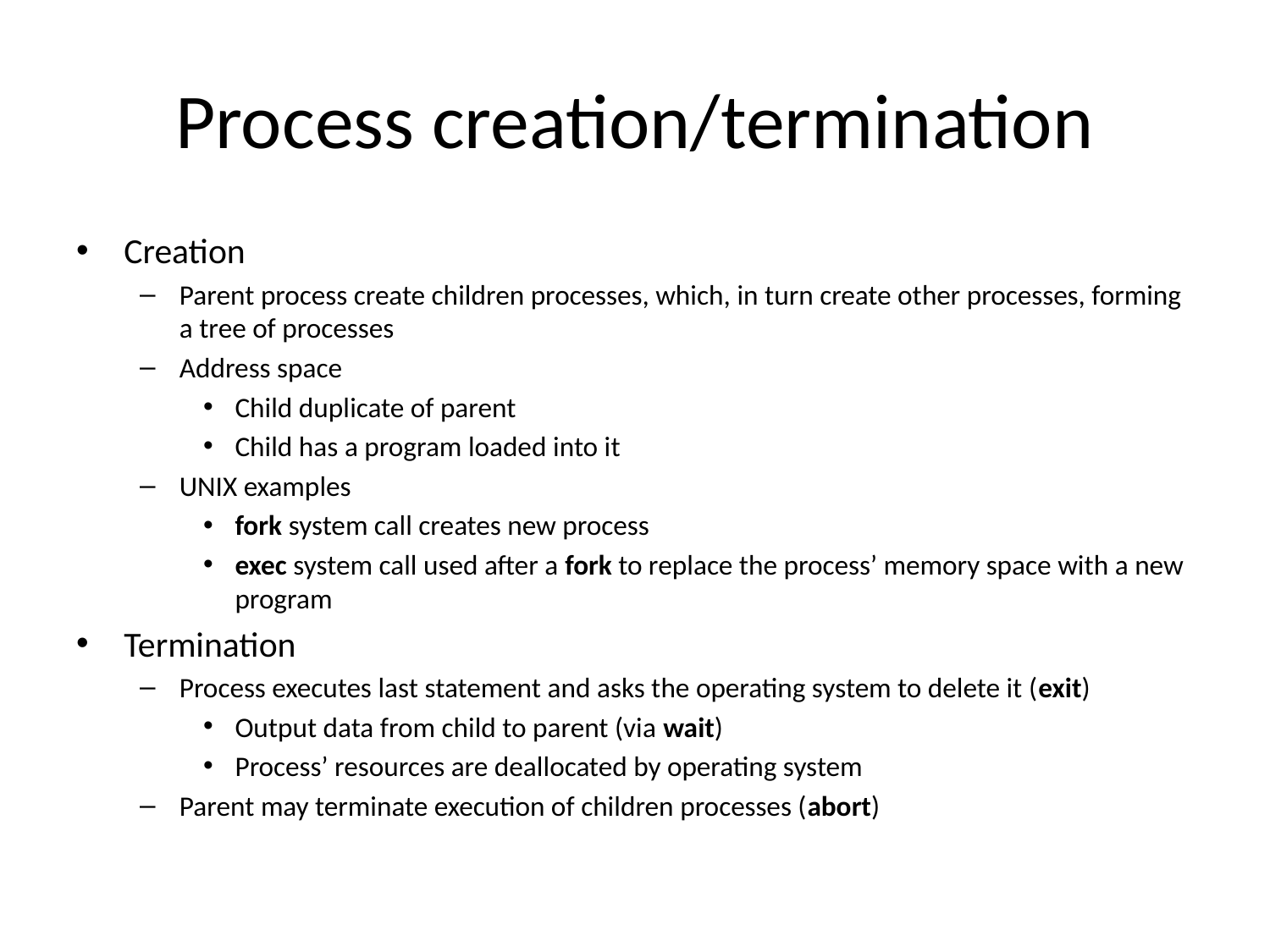

# Process creation/termination
Creation
Parent process create children processes, which, in turn create other processes, forming a tree of processes
Address space
Child duplicate of parent
Child has a program loaded into it
UNIX examples
fork system call creates new process
exec system call used after a fork to replace the process’ memory space with a new program
Termination
Process executes last statement and asks the operating system to delete it (exit)
Output data from child to parent (via wait)
Process’ resources are deallocated by operating system
Parent may terminate execution of children processes (abort)